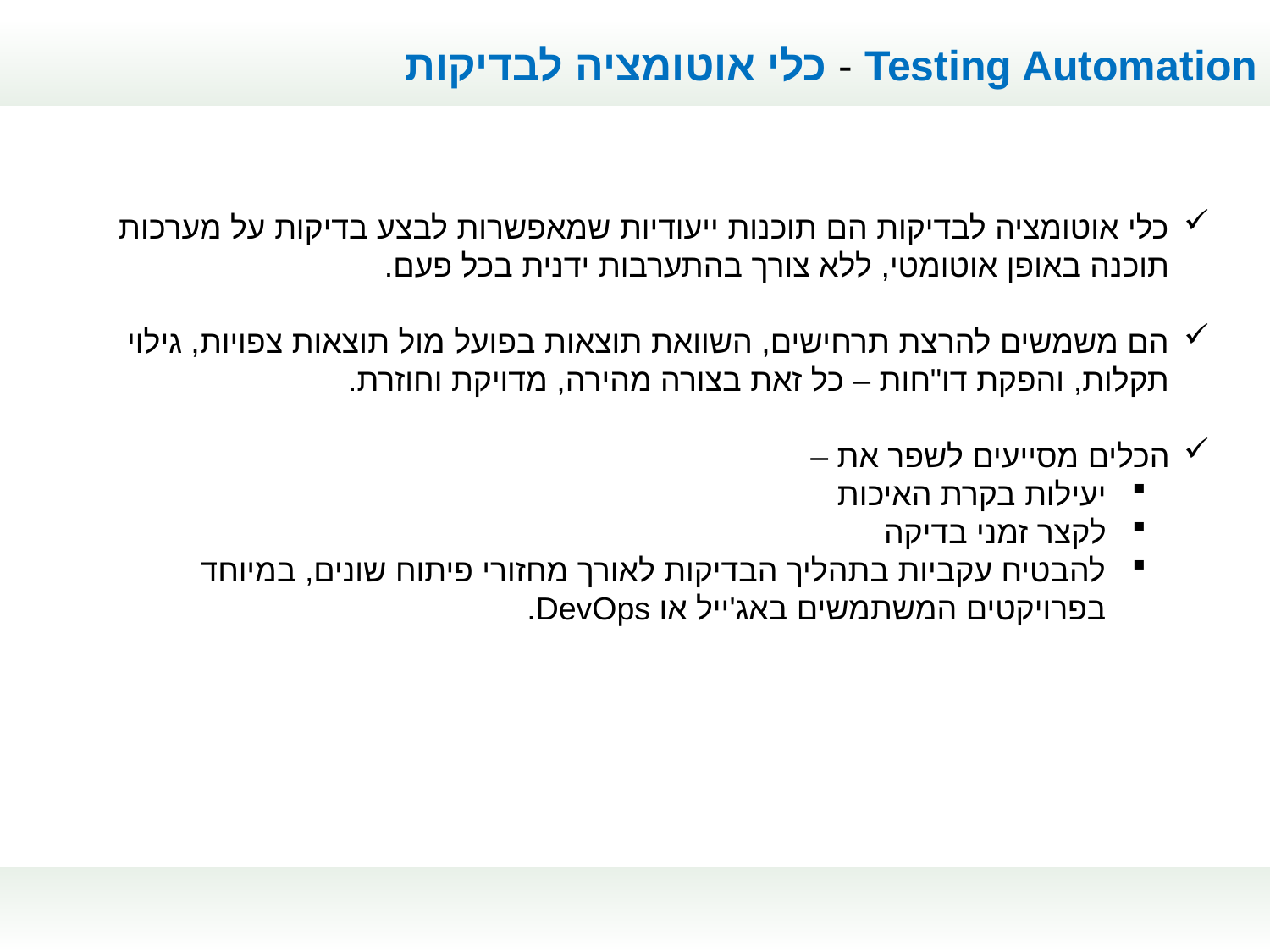

Testing Automation - כלי אוטומציה לבדיקות
כלי אוטומציה לבדיקות הם תוכנות ייעודיות שמאפשרות לבצע בדיקות על מערכות תוכנה באופן אוטומטי, ללא צורך בהתערבות ידנית בכל פעם.

הם משמשים להרצת תרחישים, השוואת תוצאות בפועל מול תוצאות צפויות, גילוי תקלות, והפקת דו"חות – כל זאת בצורה מהירה, מדויקת וחוזרת.

הכלים מסייעים לשפר את –
יעילות בקרת האיכות
לקצר זמני בדיקה
להבטיח עקביות בתהליך הבדיקות לאורך מחזורי פיתוח שונים, במיוחד בפרויקטים המשתמשים באג'ייל או DevOps.